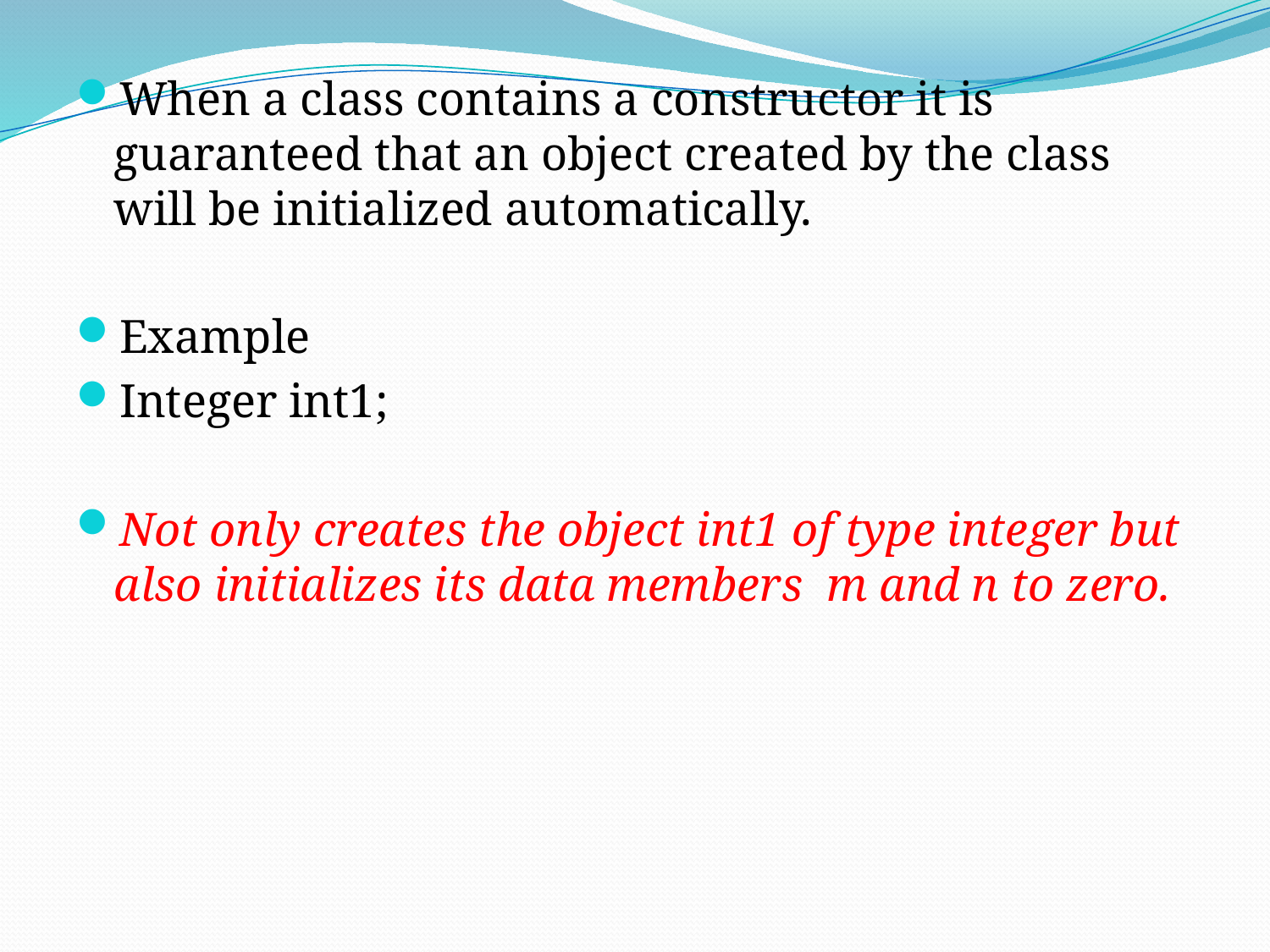

When a class contains a constructor it is guaranteed that an object created by the class will be initialized automatically.

Example
Integer int1;

Not only creates the object int1 of type integer but also initializes its data members  m and n to zero.